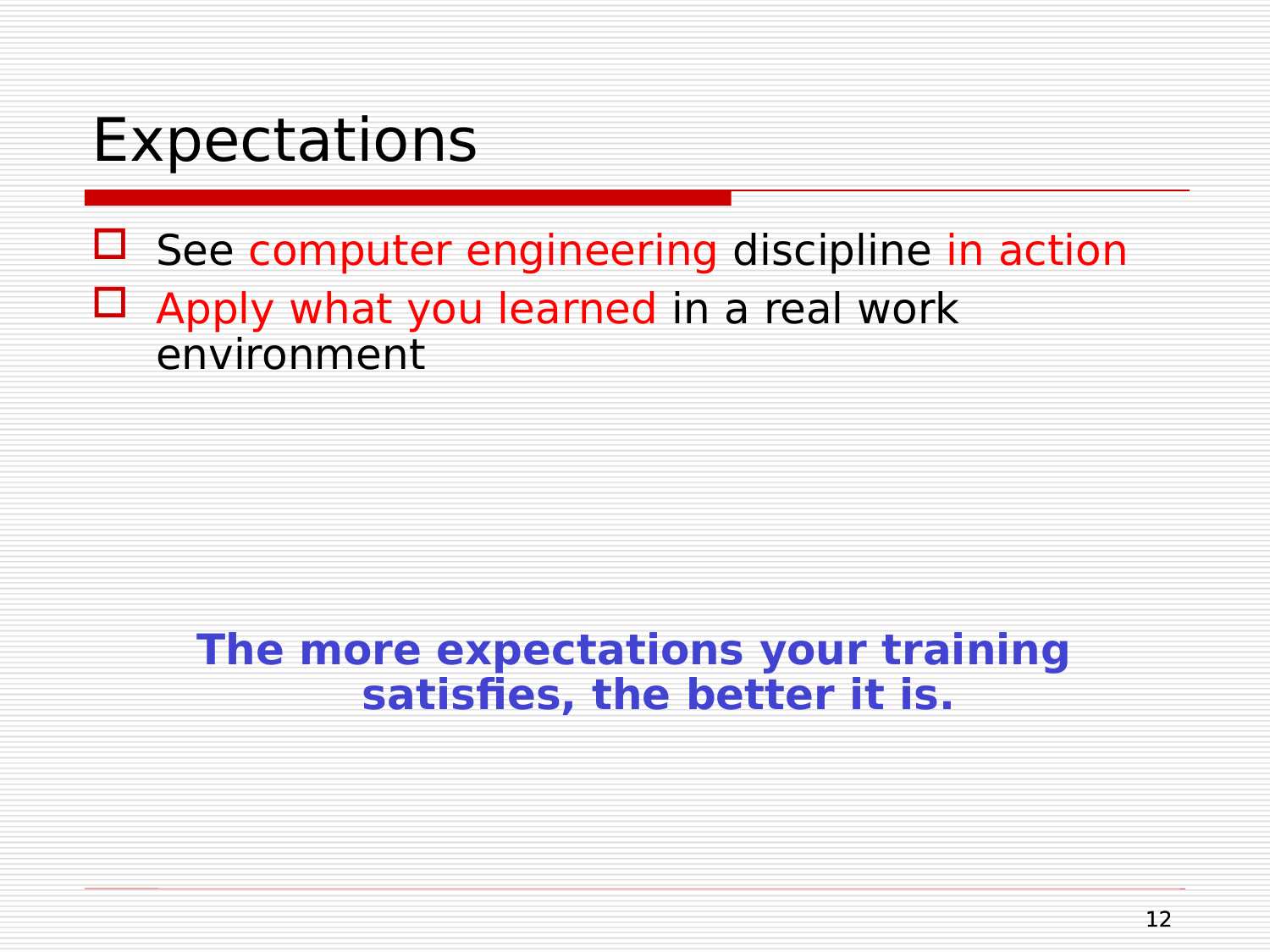

Expectations
See computer engineering discipline in action
Apply what you learned in a real work environment

The more expectations your training satisfies, the better it is.
12
12